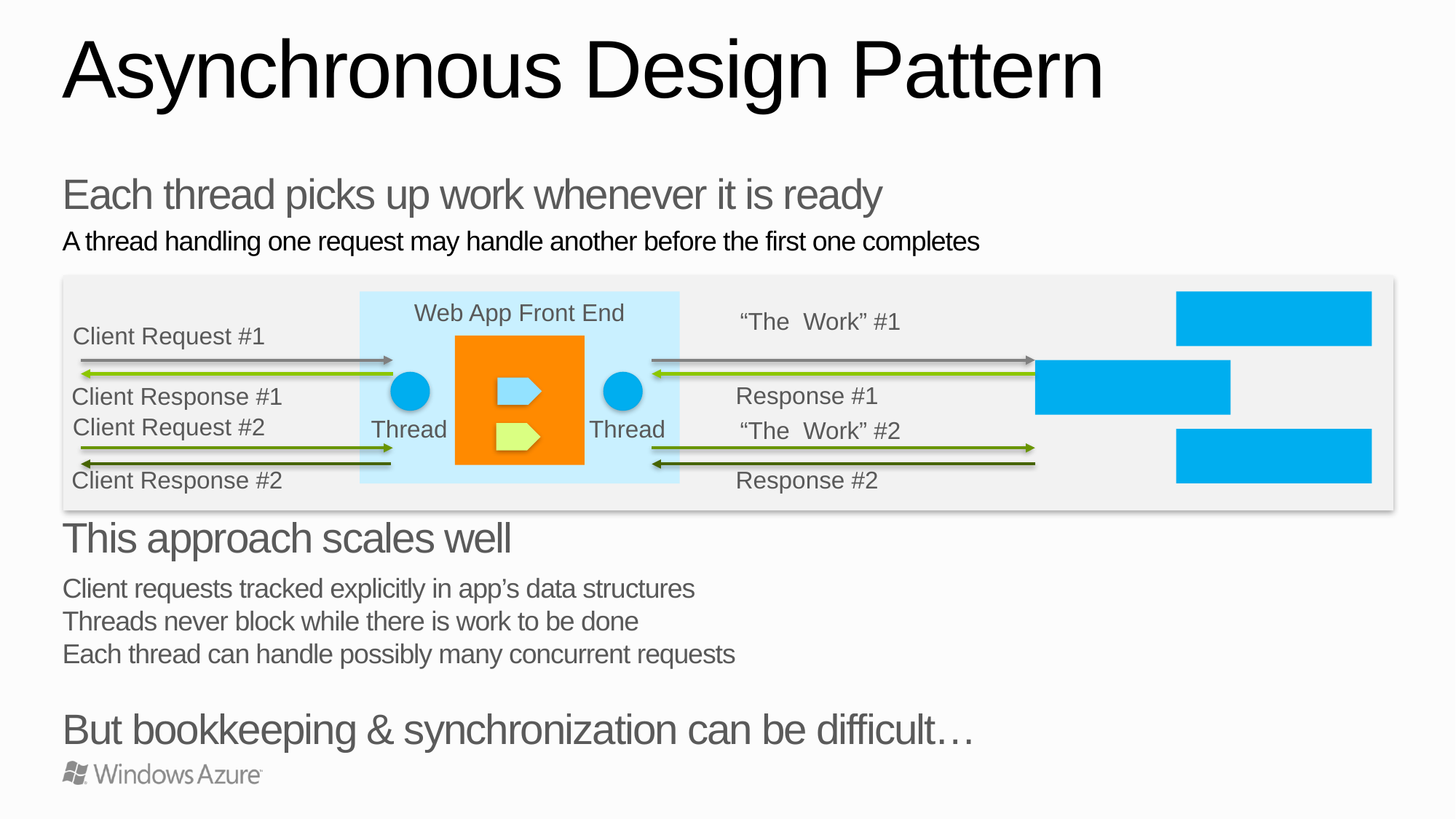

# Asynchronous Design Pattern
Each thread picks up work whenever it is ready
A thread handling one request may handle another before the first one completes

Web App Front End
SQL Azure
“The  Work” #1
Client Request #1
Context
Middle Tier

Response #1
Client Response #1
Client Request #2
Thread
Thread
“The  Work” #2

WA Storage
Client Response #2
Response #2
This approach scales well
Client requests tracked explicitly in app’s data structures
Threads never block while there is work to be done
Each thread can handle possibly many concurrent requests

But bookkeeping & synchronization can be difficult…